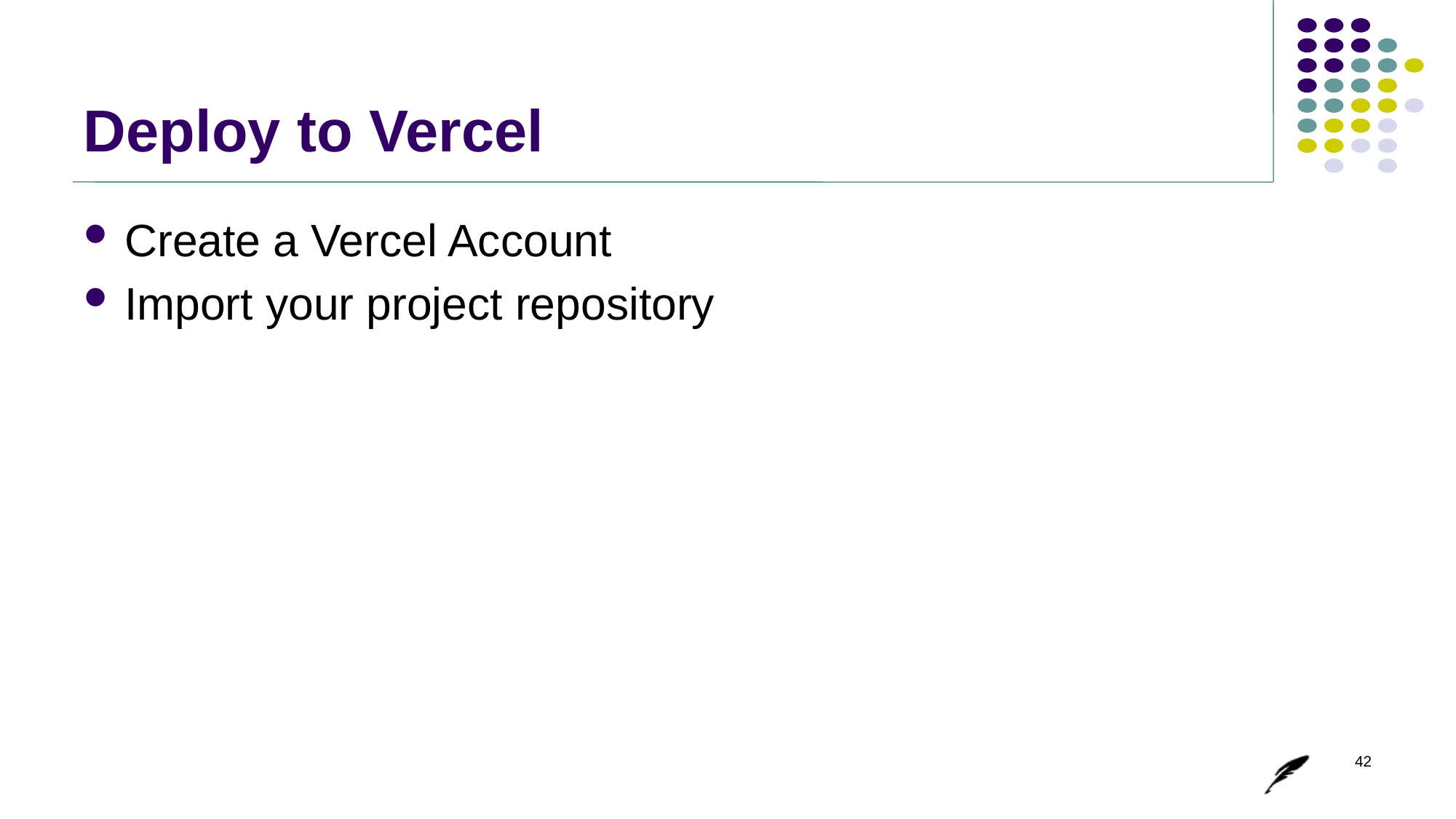

# Deploy to Vercel
Create a Vercel Account
Import your project repository
42